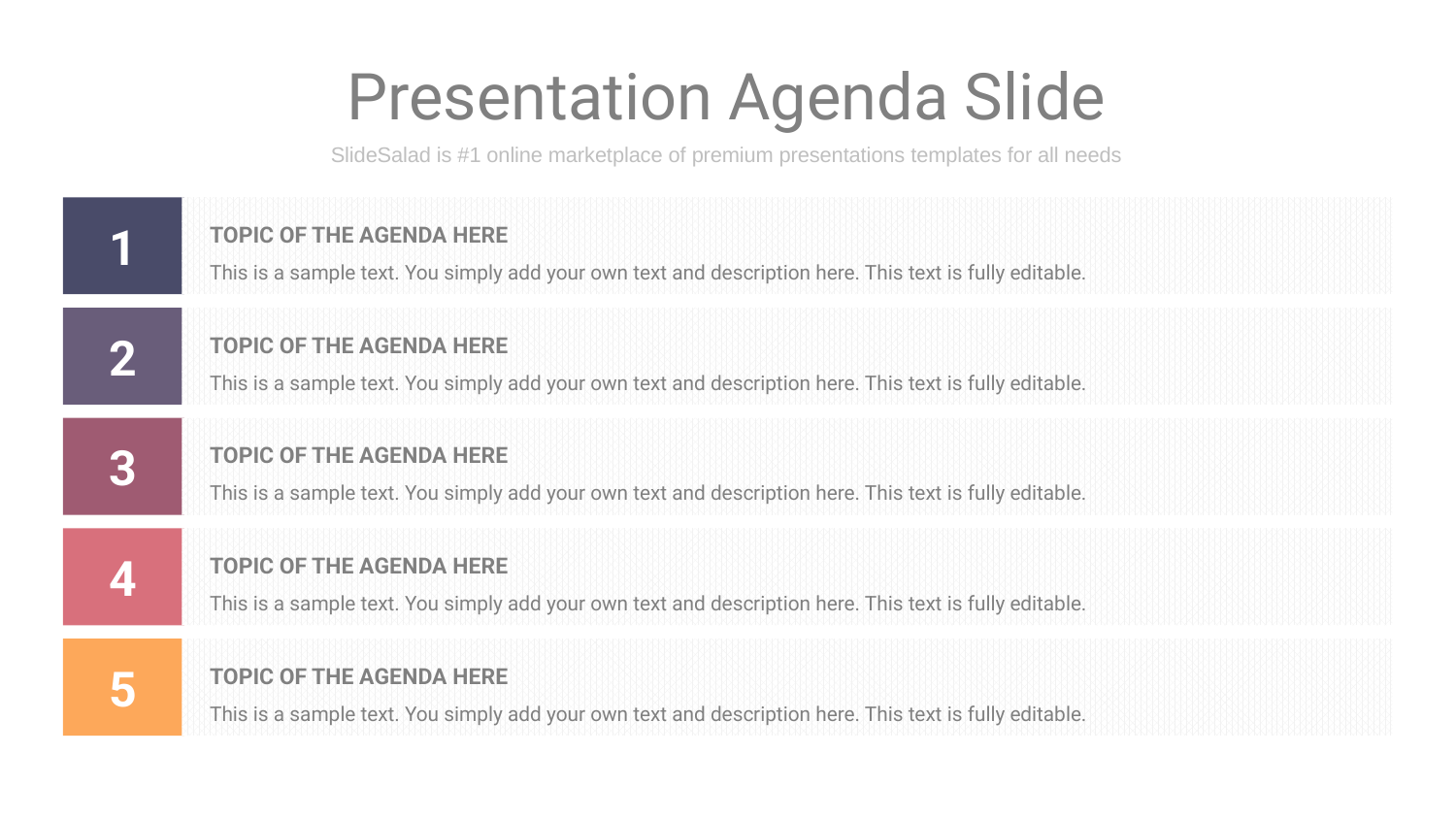

# Presentation Agenda Slide
SlideSalad is #1 online marketplace of premium presentations templates for all needs
1

TOPIC OF THE AGENDA HERE
This is a sample text. You simply add your own text and description here. This text is fully editable.
2

TOPIC OF THE AGENDA HERE
This is a sample text. You simply add your own text and description here. This text is fully editable.
3

TOPIC OF THE AGENDA HERE
This is a sample text. You simply add your own text and description here. This text is fully editable.
4

TOPIC OF THE AGENDA HERE
This is a sample text. You simply add your own text and description here. This text is fully editable.
5

TOPIC OF THE AGENDA HERE
This is a sample text. You simply add your own text and description here. This text is fully editable.